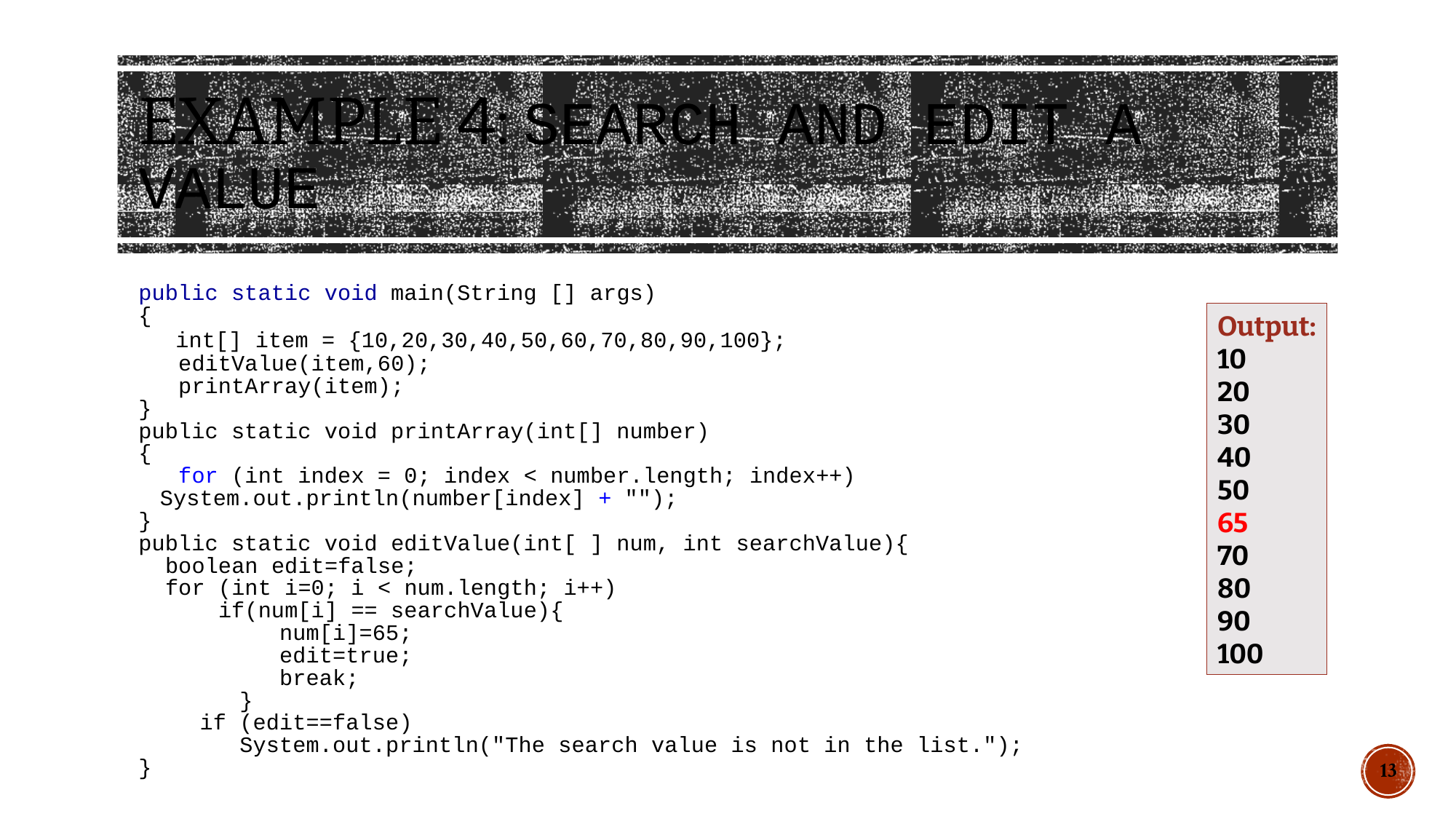

# Example 4: Search and Edit a Value

public static void main(String [] args)
{
      int[] item = {10,20,30,40,50,60,70,80,90,100};
   editValue(item,60);
   printArray(item);
}
public static void printArray(int[] number)
{
   for (int index = 0; index < number.length; index++)
	System.out.println(number[index] + "");
}
public static void editValue(int[ ] num, int searchValue){
  boolean edit=false;
  for (int i=0; i < num.length; i++)
      if(num[i] == searchValue){
         num[i]=65;
         edit=true;
         break;
      }
   if (edit==false)
      System.out.println("The search value is not in the list.");
}

Output:
10
20
30
40
50
65
70
80
90
100

13